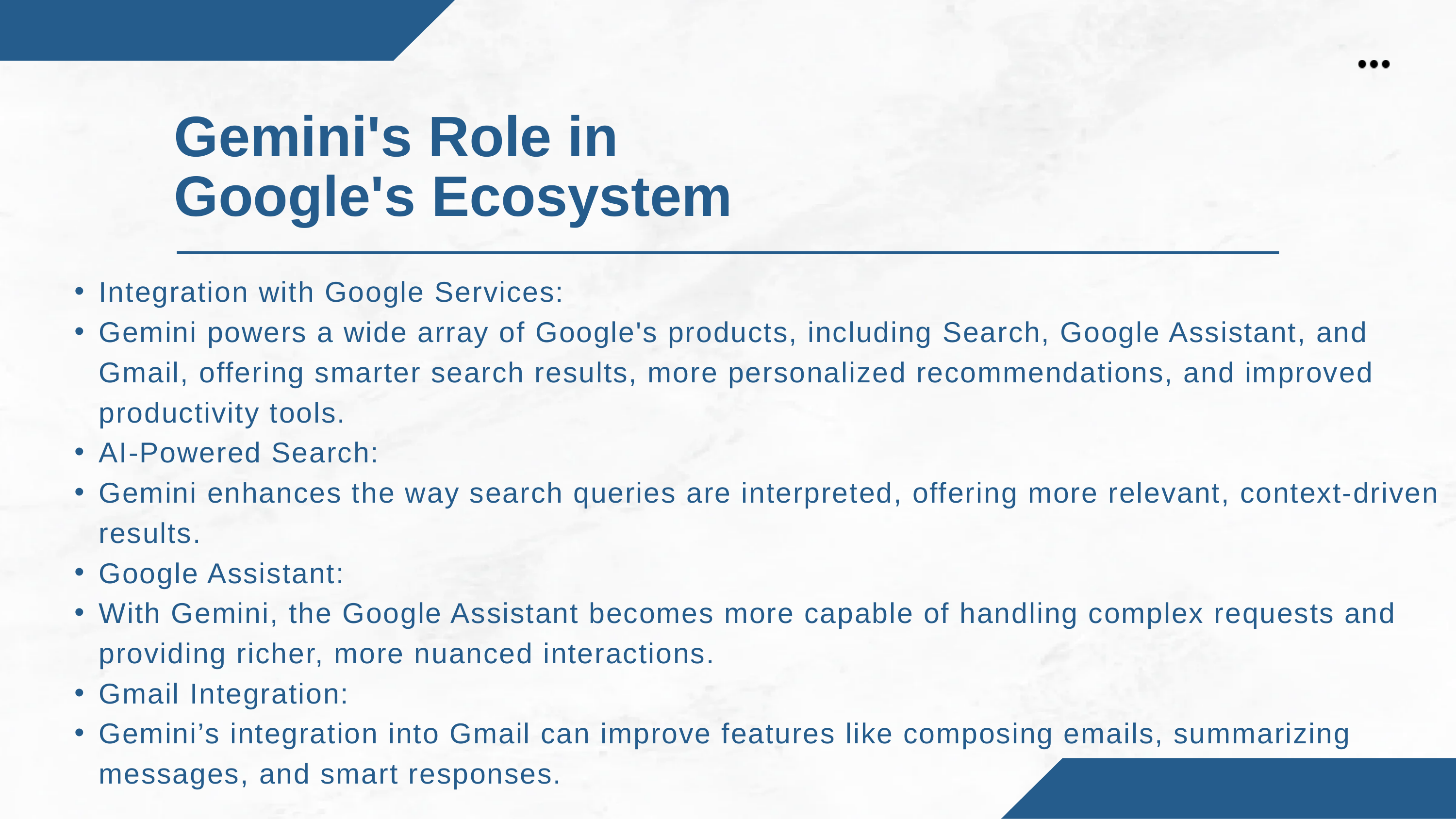

Gemini's Role in Google's Ecosystem

Integration with Google Services:
Gemini powers a wide array of Google's products, including Search, Google Assistant, and Gmail, offering smarter search results, more personalized recommendations, and improved productivity tools.
AI-Powered Search:
Gemini enhances the way search queries are interpreted, offering more relevant, context-driven results.
Google Assistant:
With Gemini, the Google Assistant becomes more capable of handling complex requests and providing richer, more nuanced interactions.
Gmail Integration:
Gemini’s integration into Gmail can improve features like composing emails, summarizing messages, and smart responses.